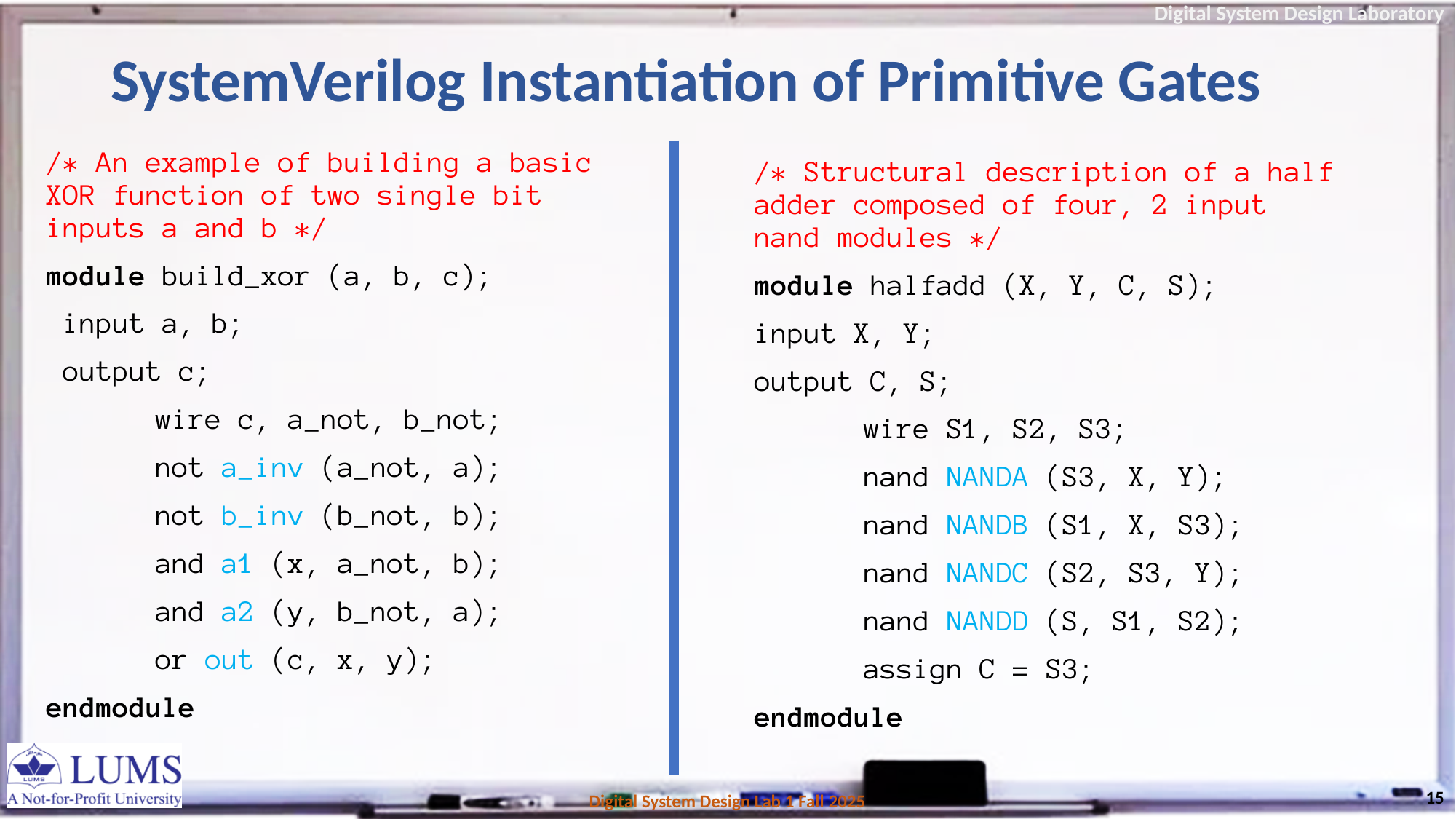

# SystemVerilog Instantiation of Primitive Gates
/* An example of building a basic XOR function of two single bit inputs a and b */
module build_xor (a, b, c);
 input a, b;
 output c;
 	wire c, a_not, b_not;
 	not a_inv (a_not, a);
 	not b_inv (b_not, b);
 	and a1 (x, a_not, b);
 	and a2 (y, b_not, a);
 	or out (c, x, y);
endmodule

/* Structural description of a half adder composed of four, 2 input nand modules */
module halfadd (X, Y, C, S);
input X, Y;
output C, S;
	wire S1, S2, S3;
	nand NANDA (S3, X, Y);
	nand NANDB (S1, X, S3);
	nand NANDC (S2, S3, Y);
	nand NANDD (S, S1, S2);
	assign C = S3;
endmodule
15
Digital System Design Lab 1 Fall 2025